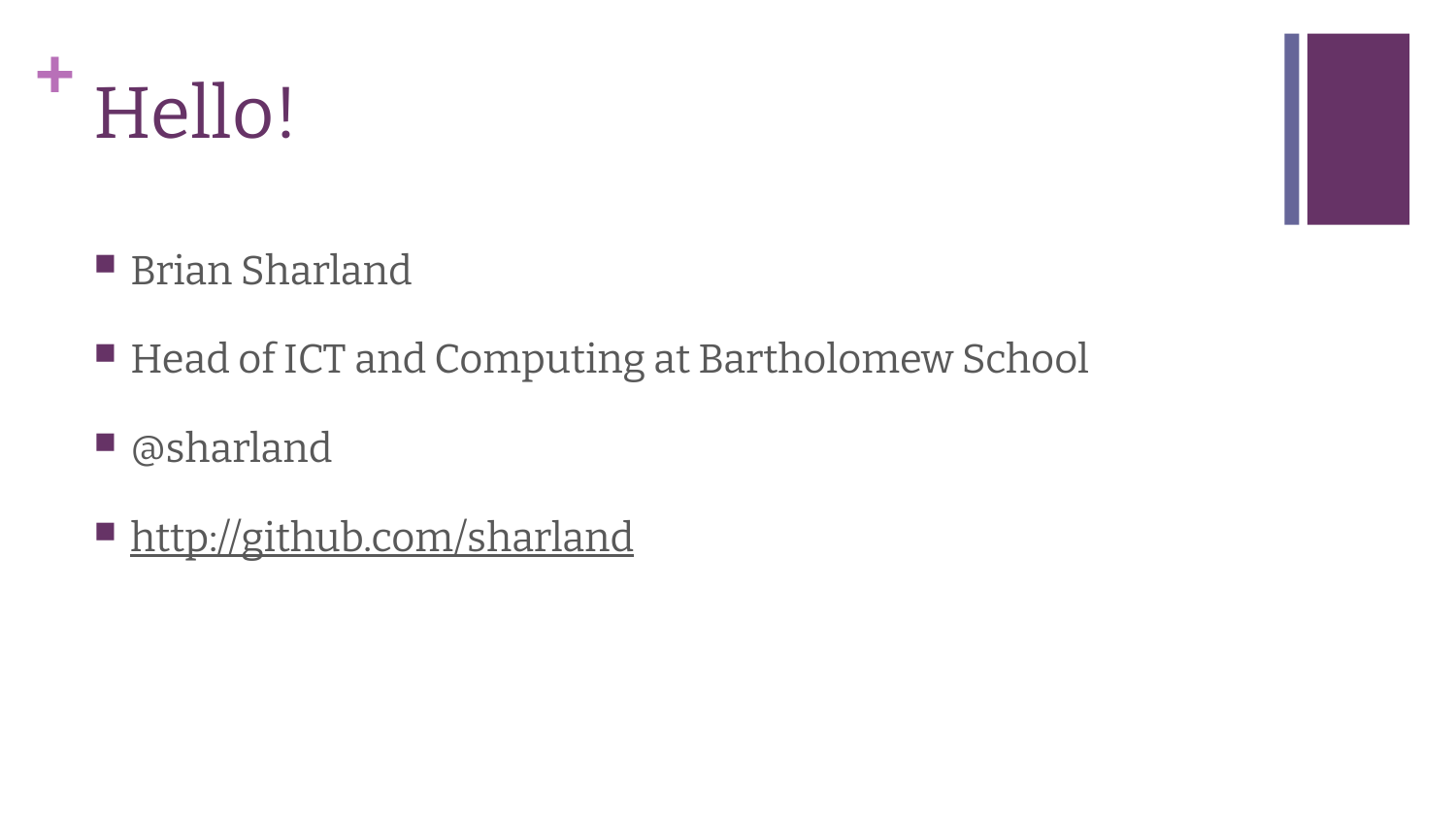

# Hello!
Brian Sharland
Head of ICT and Computing at Bartholomew School
@sharland
http://github.com/sharland